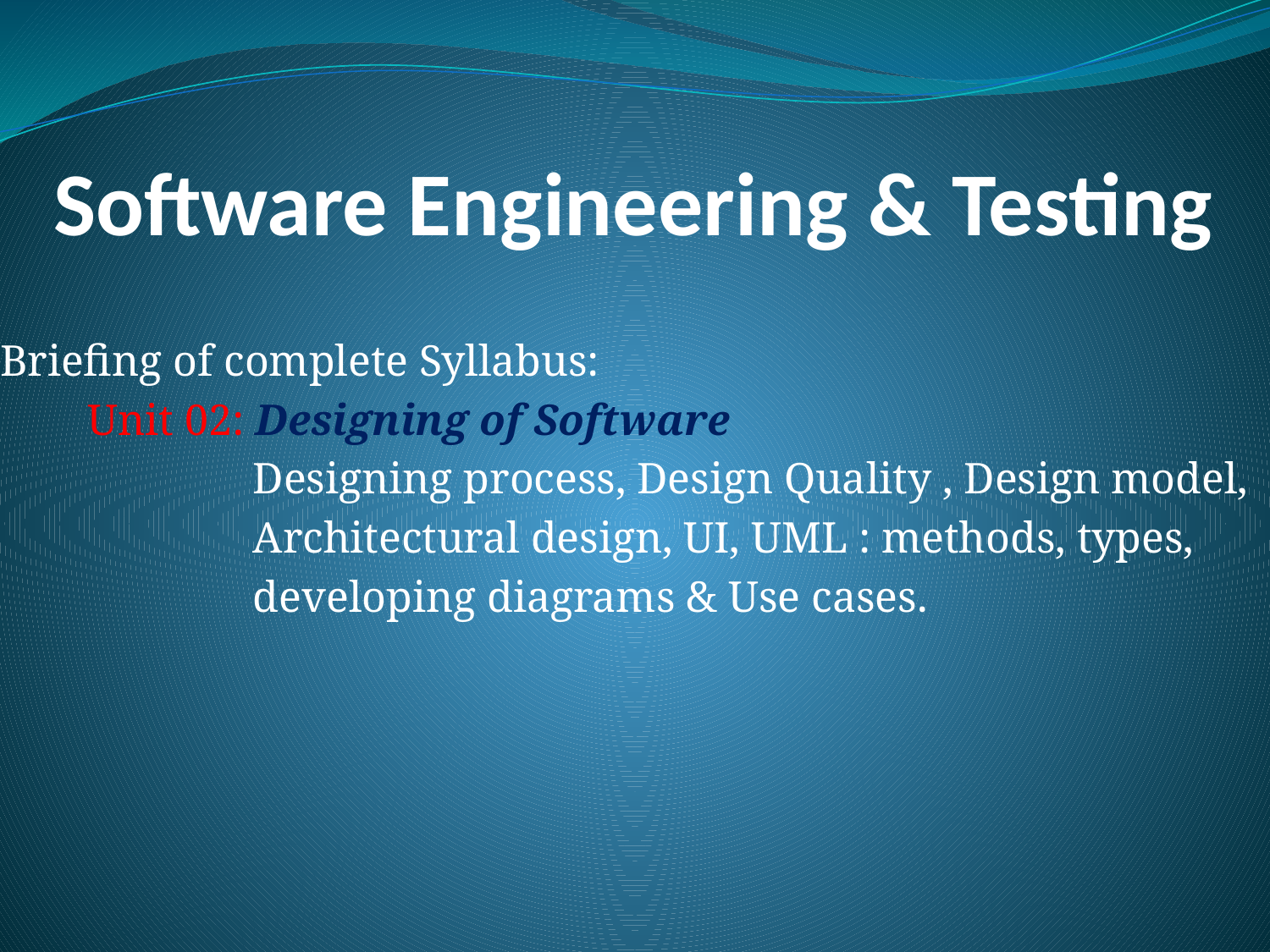

# Software Engineering & Testing
Briefing of complete Syllabus:
        Unit 02: Designing of Software
                       Designing process, Design Quality , Design model,
                       Architectural design, UI, UML : methods, types,
                       developing diagrams & Use cases.